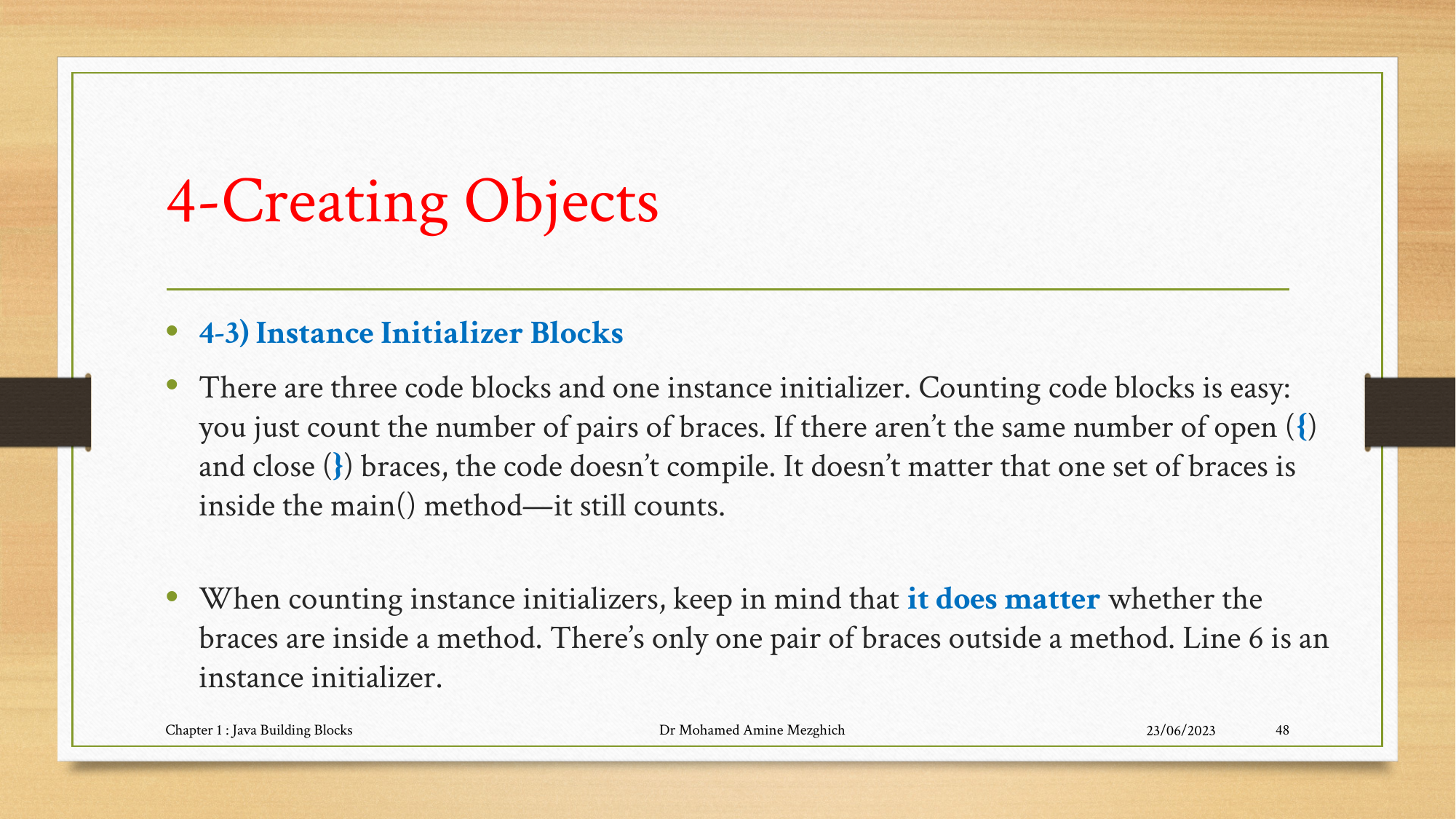

# 4-Creating Objects
4-3) Instance Initializer Blocks
There are three code blocks and one instance initializer. Counting code blocks is easy: you just count the number of pairs of braces. If there aren’t the same number of open ({) and close (}) braces, the code doesn’t compile. It doesn’t matter that one set of braces is inside the main() method—it still counts.
When counting instance initializers, keep in mind that it does matter whether the braces are inside a method. There’s only one pair of braces outside a method. Line 6 is an instance initializer.
Chapter 1 : Java Building Blocks                                                                                         Dr Mohamed Amine Mezghich
23/06/2023
48